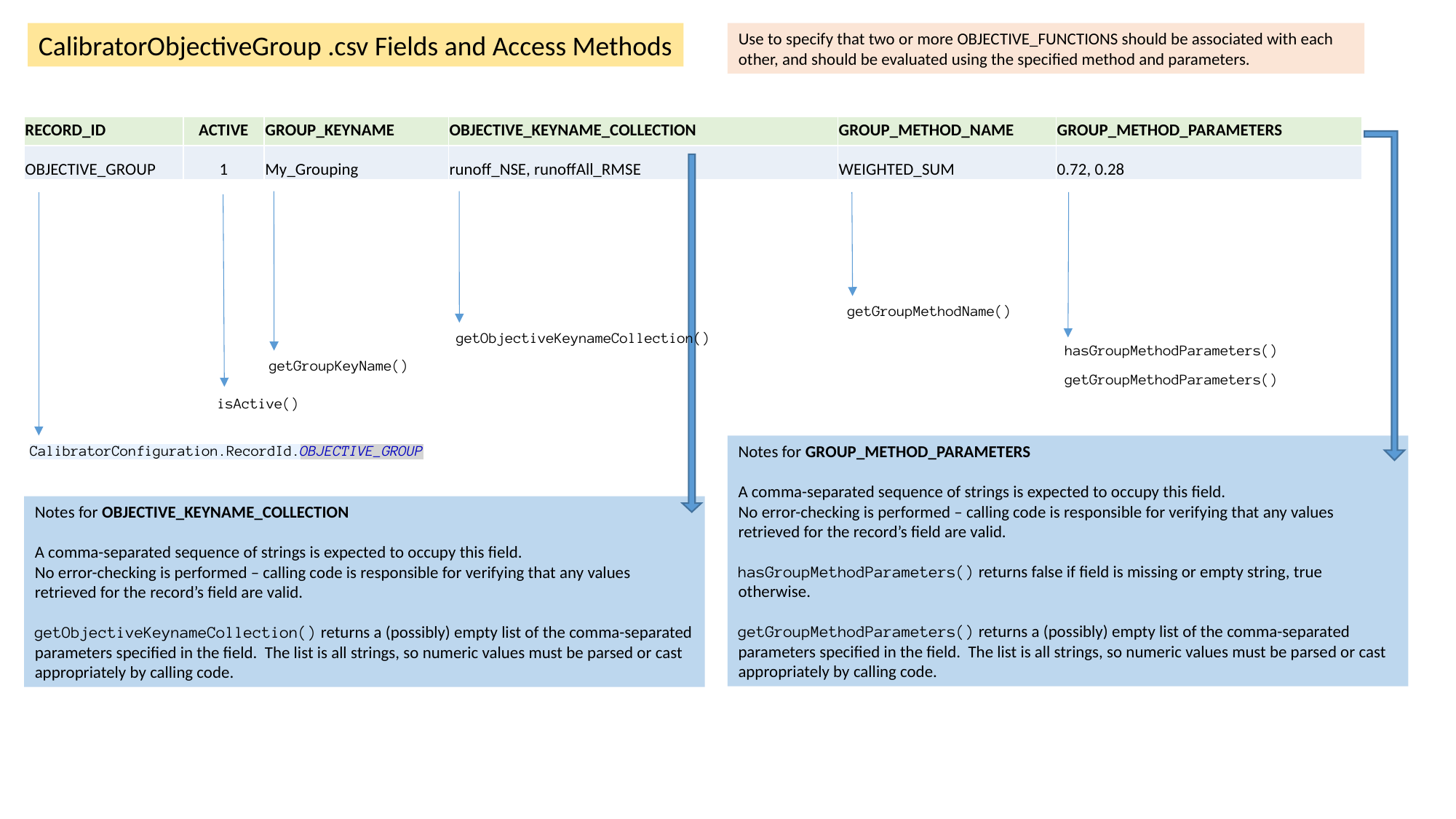

CalibratorObjectiveGroup .csv Fields and Access Methods
Use to specify that two or more OBJECTIVE_FUNCTIONS should be associated with each other, and should be evaluated using the specified method and parameters.
| RECORD\_ID | ACTIVE | GROUP\_KEYNAME | OBJECTIVE\_KEYNAME\_COLLECTION | GROUP\_METHOD\_NAME | GROUP\_METHOD\_PARAMETERS |
| --- | --- | --- | --- | --- | --- |
| OBJECTIVE\_GROUP | 1 | My\_Grouping | runoff\_NSE, runoffAll\_RMSE | WEIGHTED\_SUM | 0.72, 0.28 |

getGroupMethodName()
getObjectiveKeynameCollection()

hasGroupMethodParameters()
getGroupKeyName()
getGroupMethodParameters()
isActive()
CalibratorConfiguration.RecordId.OBJECTIVE_GROUP
Notes for GROUP_METHOD_PARAMETERS

A comma-separated sequence of strings is expected to occupy this field.
No error-checking is performed – calling code is responsible for verifying that any values retrieved for the record’s field are valid.

hasGroupMethodParameters() returns false if field is missing or empty string, true otherwise.

getGroupMethodParameters() returns a (possibly) empty list of the comma-separated parameters specified in the field.  The list is all strings, so numeric values must be parsed or cast appropriately by calling code.
Notes for OBJECTIVE_KEYNAME_COLLECTION

A comma-separated sequence of strings is expected to occupy this field.
No error-checking is performed – calling code is responsible for verifying that any values retrieved for the record’s field are valid.

getObjectiveKeynameCollection() returns a (possibly) empty list of the comma-separated parameters specified in the field.  The list is all strings, so numeric values must be parsed or cast appropriately by calling code.